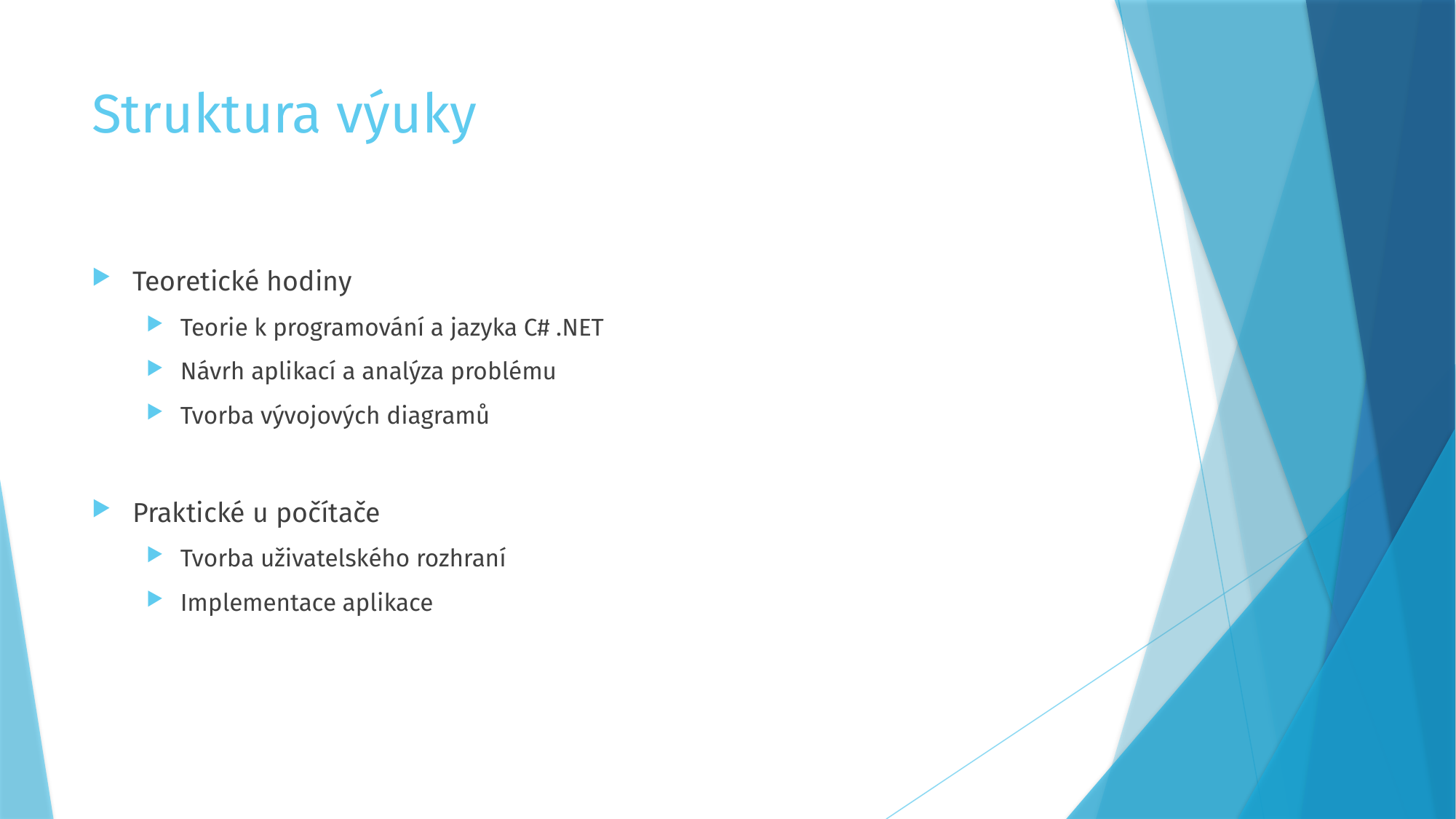

# Struktura výuky
Teoretické hodiny
Teorie k programování a jazyka C# .NET
Návrh aplikací a analýza problému
Tvorba vývojových diagramů

Praktické u počítače
Tvorba uživatelského rozhraní
Implementace aplikace